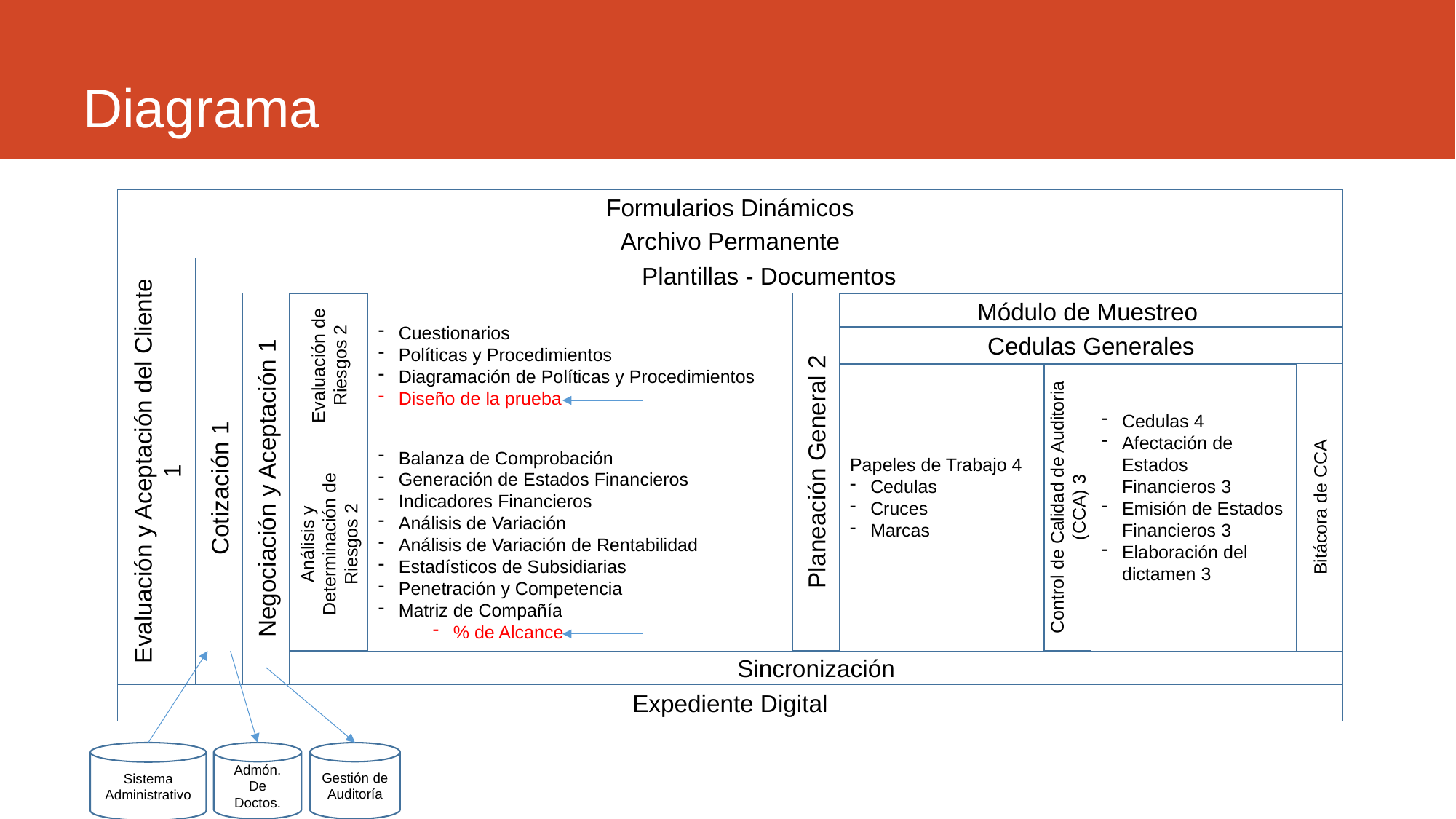

# Diagrama
Formularios Dinámicos
Archivo Permanente
Plantillas - Documentos
Módulo de Muestreo
Expediente Digital
Cedulas Generales
Sincronización
Evaluación y Aceptación del Cliente 1
Planeación General 2
Cotización 1
Negociación y Aceptación 1
Cuestionarios
Políticas y Procedimientos
Diagramación de Políticas y Procedimientos
Diseño de la prueba
Evaluación de Riesgos 2
Bitácora de CCA
Cedulas 4
Afectación de Estados Financieros 3
Emisión de Estados Financieros 3
Elaboración del dictamen 3

Papeles de Trabajo 4
Cedulas
Cruces
Marcas

Control de Calidad de Auditoria (CCA) 3
Balanza de Comprobación
Generación de Estados Financieros
Indicadores Financieros
Análisis de Variación
Análisis de Variación de Rentabilidad
Estadísticos de Subsidiarias
Penetración y Competencia
Matriz de Compañía
% de Alcance
Análisis y Determinación de Riesgos 2
Sistema Administrativo
Admón. De Doctos.
Gestión de Auditoría